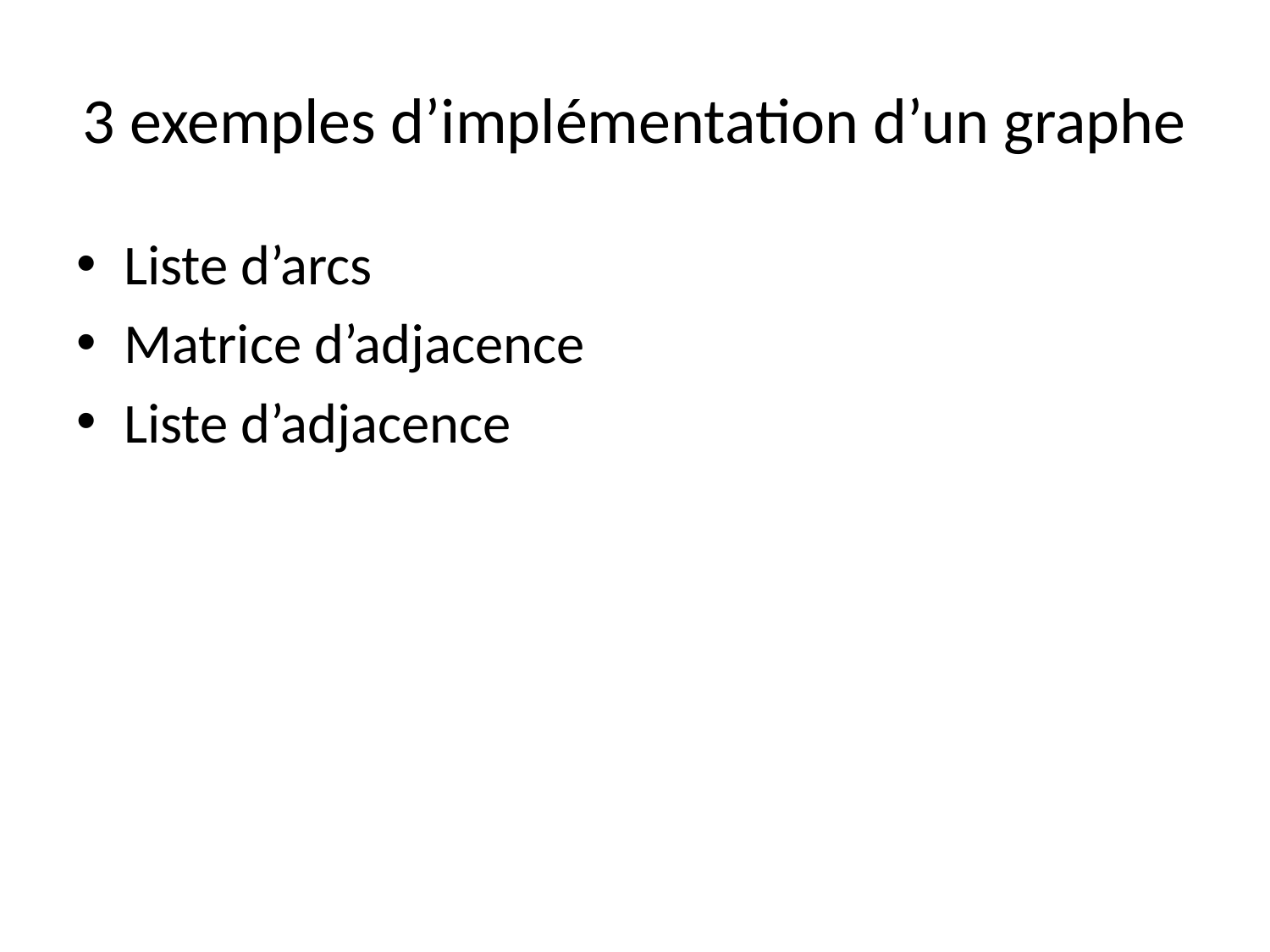

# 3 exemples d’implémentation d’un graphe
Liste d’arcs
Matrice d’adjacence
Liste d’adjacence